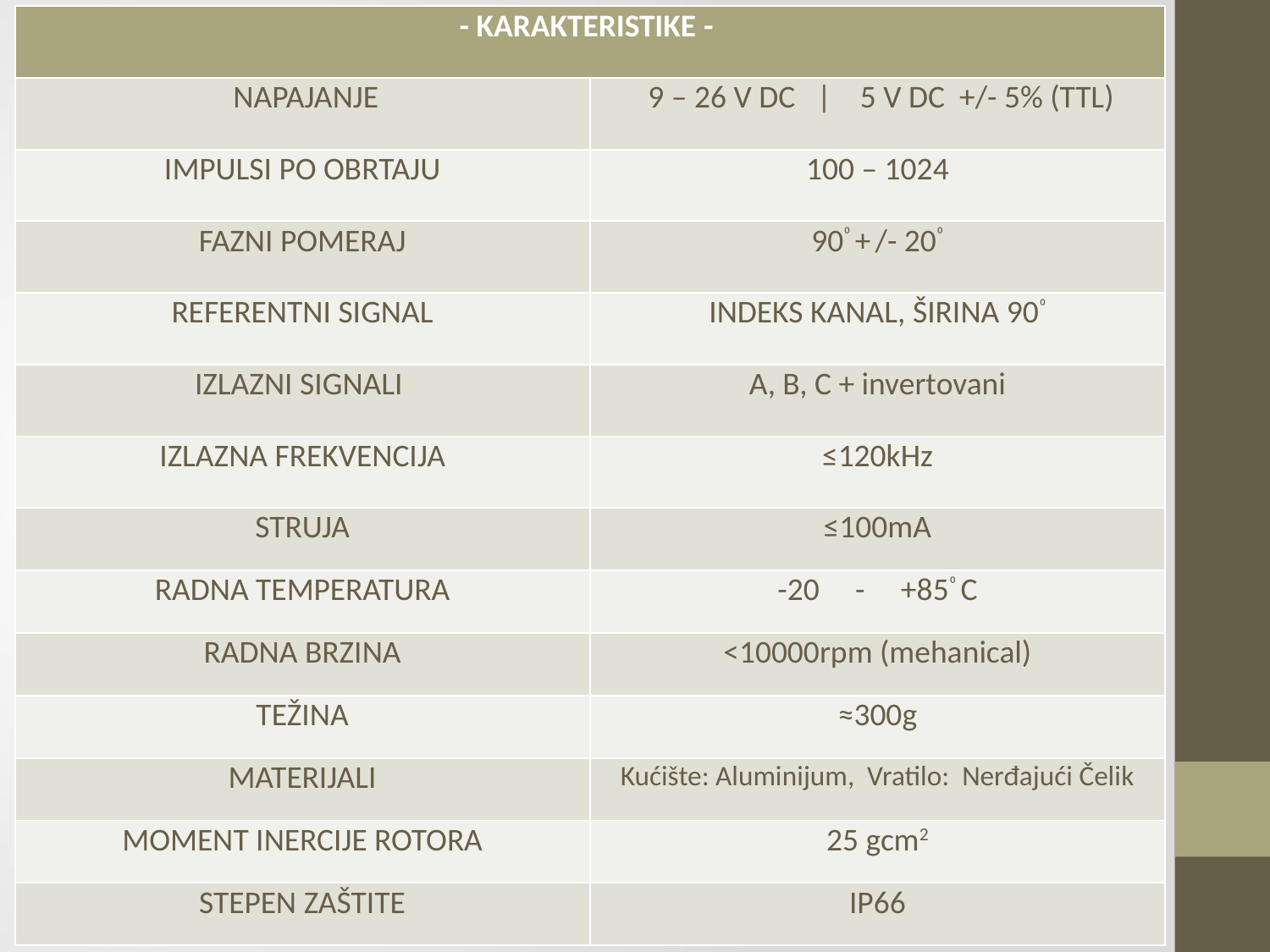

| - KARAKTERISTIKE - |  |
| --- | --- |
| NAPAJANJE | 9 – 26 V DC | 5 V DC +/- 5% (TTL) |
| IMPULSI PO OBRTAJU | 100 – 1024 |
| FAZNI POMERAJ | 90⁰ + /- 20⁰ |
| REFERENTNI SIGNAL | INDEKS KANAL, ŠIRINA 90⁰ |
| IZLAZNI SIGNALI | A, B, C + invertovani |
| IZLAZNA FREKVENCIJA | ≤120kHz |
| STRUJA | ≤100mA |
| RADNA TEMPERATURA | -20 - +85⁰ C |
| RADNA BRZINA | <10000rpm (mehanical) |
| TEŽINA | ≈300g |
| MATERIJALI | Kućište: Aluminijum, Vratilo: Nerđajući Čelik |
| MOMENT INERCIJE ROTORA | 25 gcm2 |
| STEPEN ZAŠTITE | IP66 |